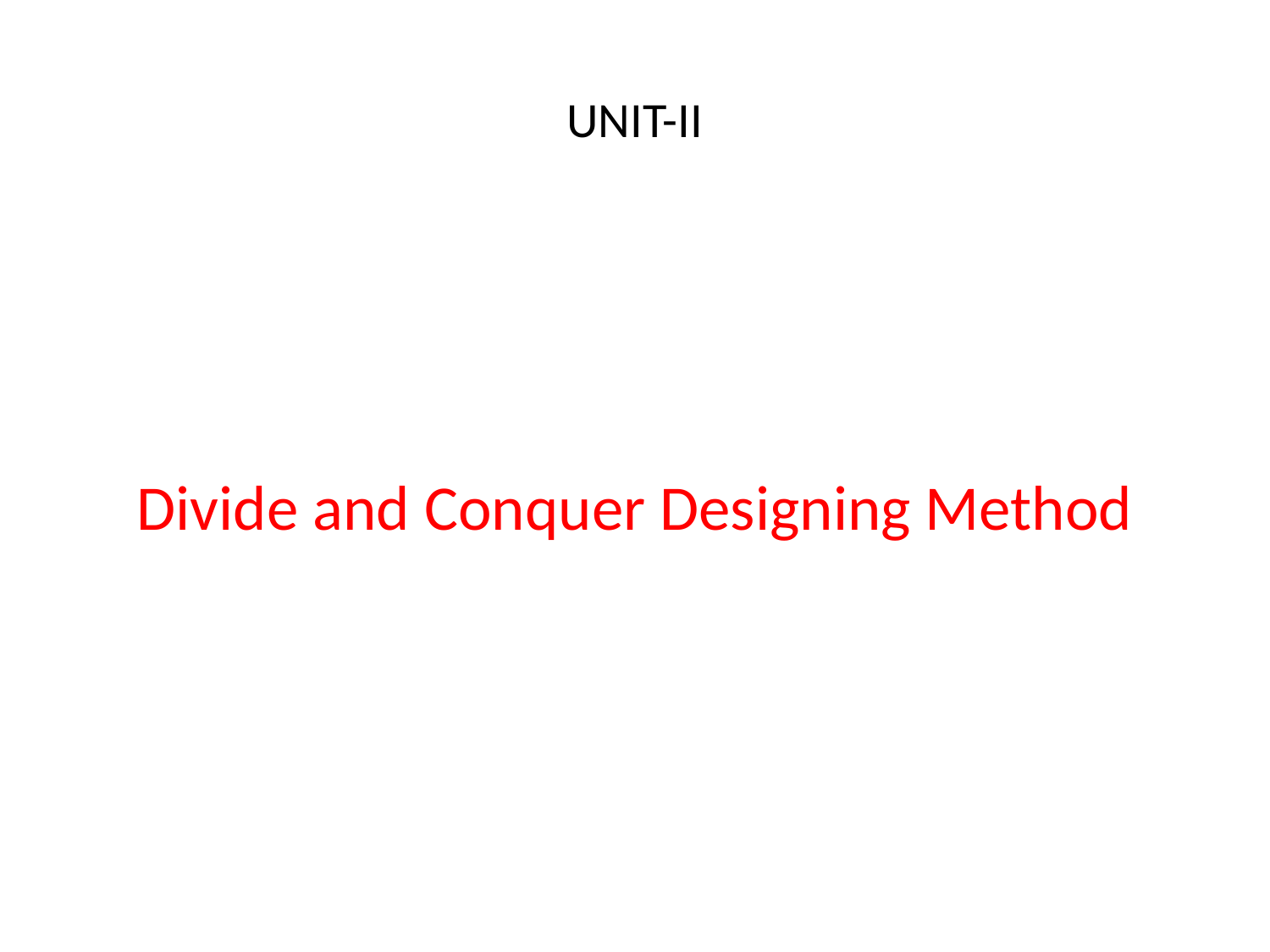

# UNIT-II

Divide and Conquer Designing Method